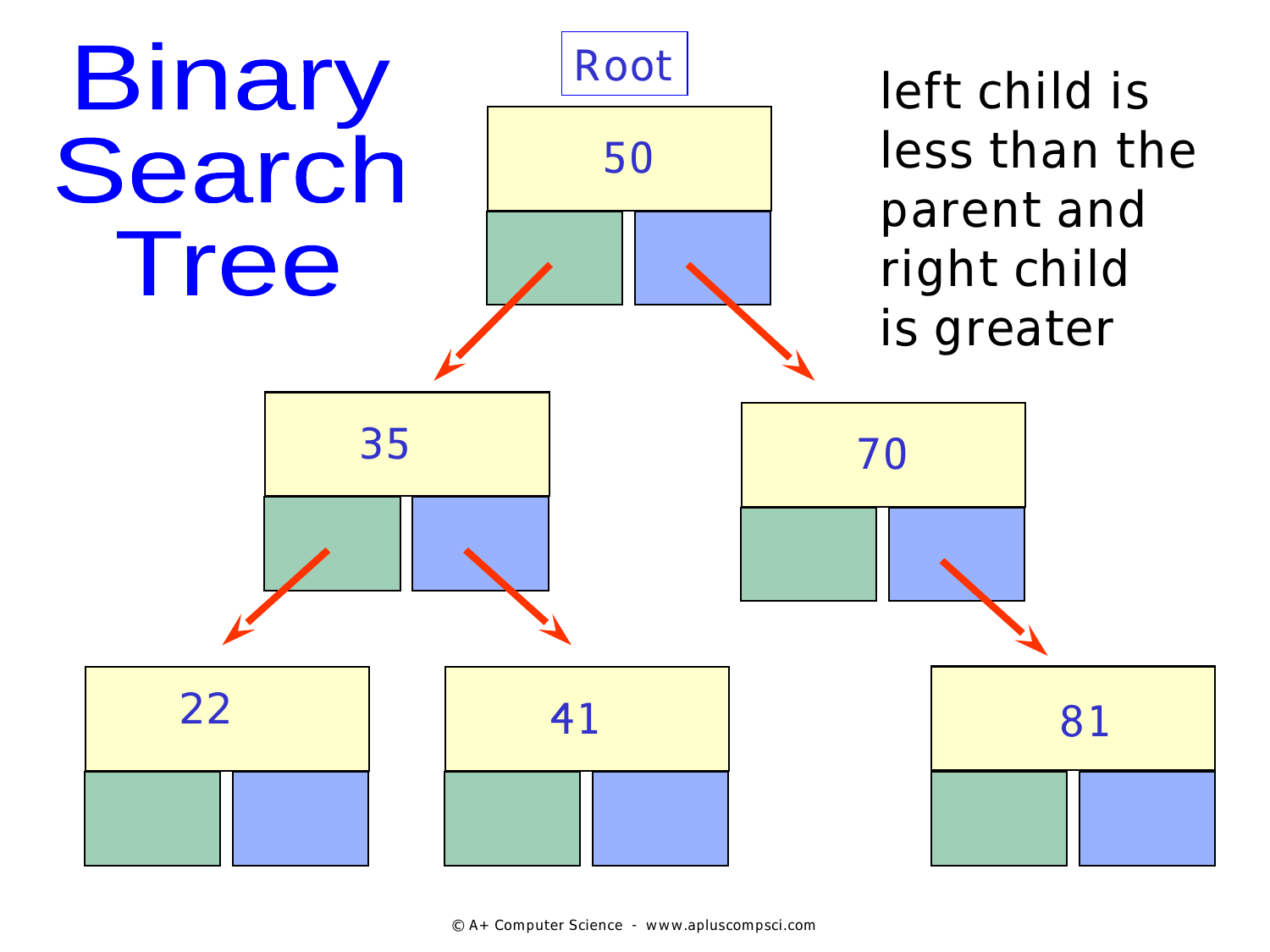

Root
Binary
Search
Tree
left child is
less than the
parent and
right child
is greater

50

35
70

22
41
81

© A+ Computer Science  -  www.apluscompsci.com